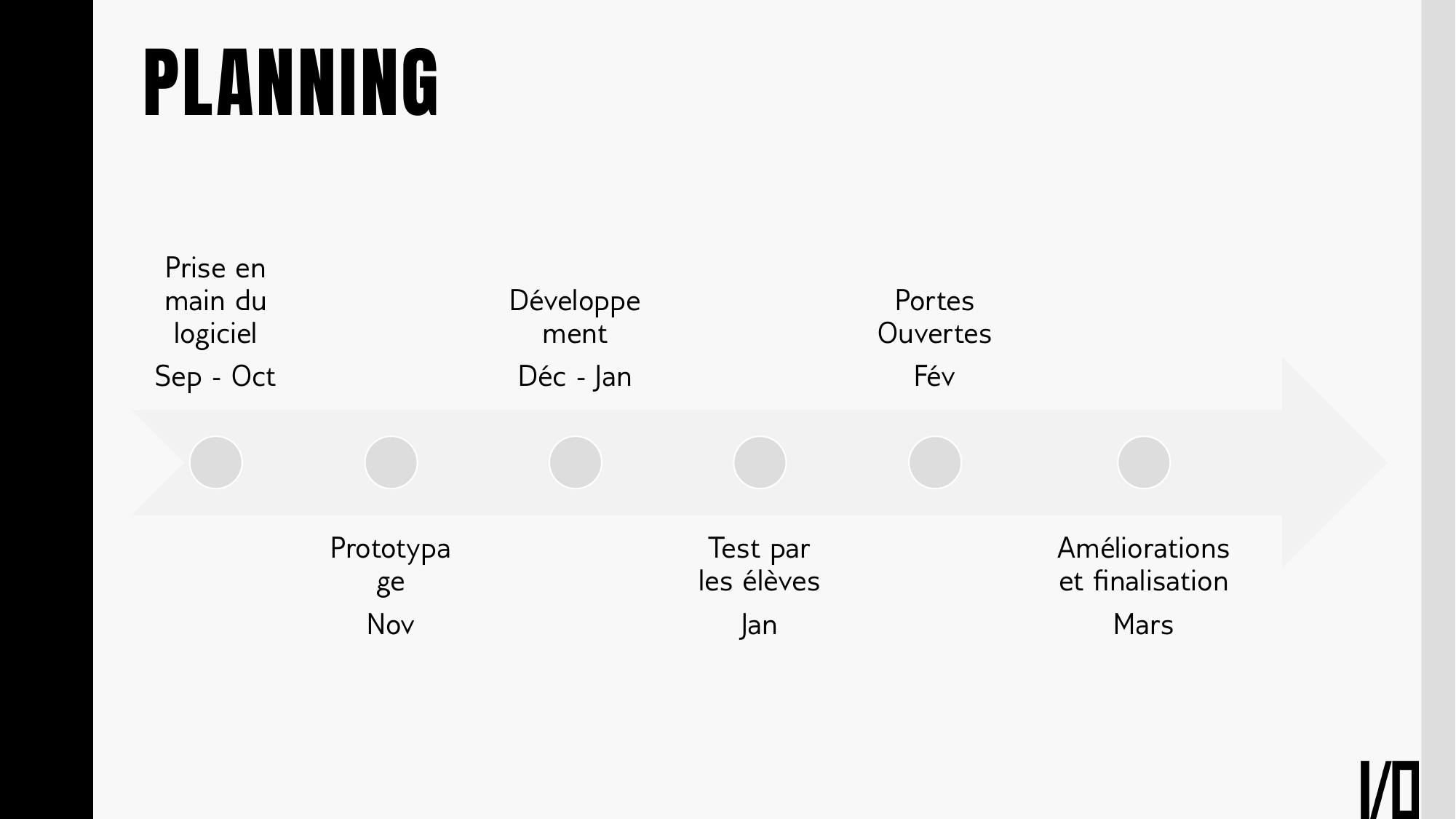

# Planning
Prise en main du logiciel
Sep - Oct
Prototypage
Nov
Développement
Déc - Jan
Test par les élèves
Jan
Portes Ouvertes
Fév
Améliorations et finalisation
Mars